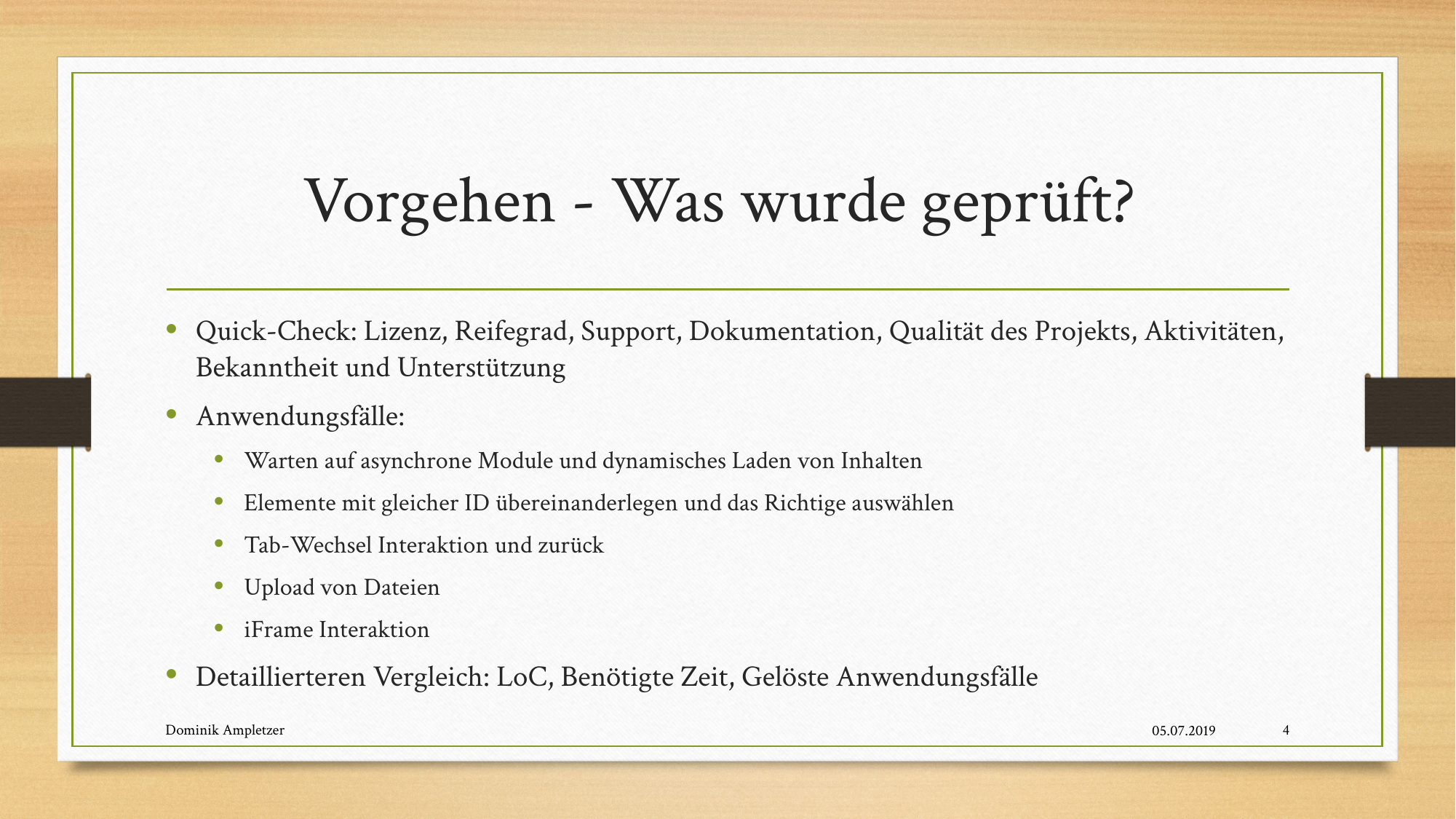

# Vorgehen - Was wurde geprüft?
Quick-Check: Lizenz, Reifegrad, Support, Dokumentation, Qualität des Projekts, Aktivitäten, Bekanntheit und Unterstützung
Anwendungsfälle:
Warten auf asynchrone Module und dynamisches Laden von Inhalten
Elemente mit gleicher ID übereinanderlegen und das Richtige auswählen
Tab-Wechsel Interaktion und zurück
Upload von Dateien
iFrame Interaktion
Detaillierteren Vergleich: LoC, Benötigte Zeit, Gelöste Anwendungsfälle
Dominik Ampletzer
05.07.2019
4